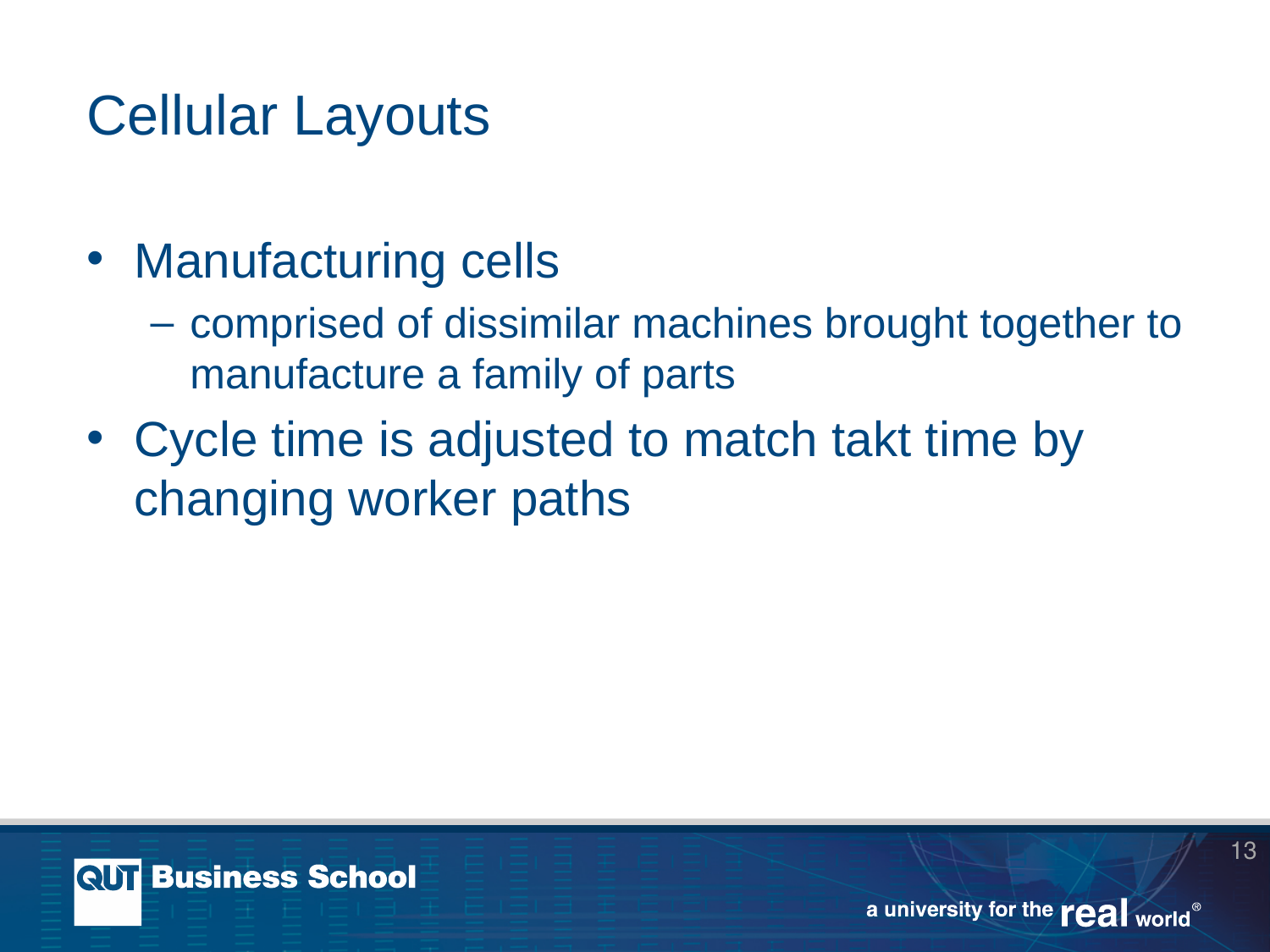

# Cellular Layouts
Manufacturing cells
comprised of dissimilar machines brought together to manufacture a family of parts
Cycle time is adjusted to match takt time by changing worker paths

13